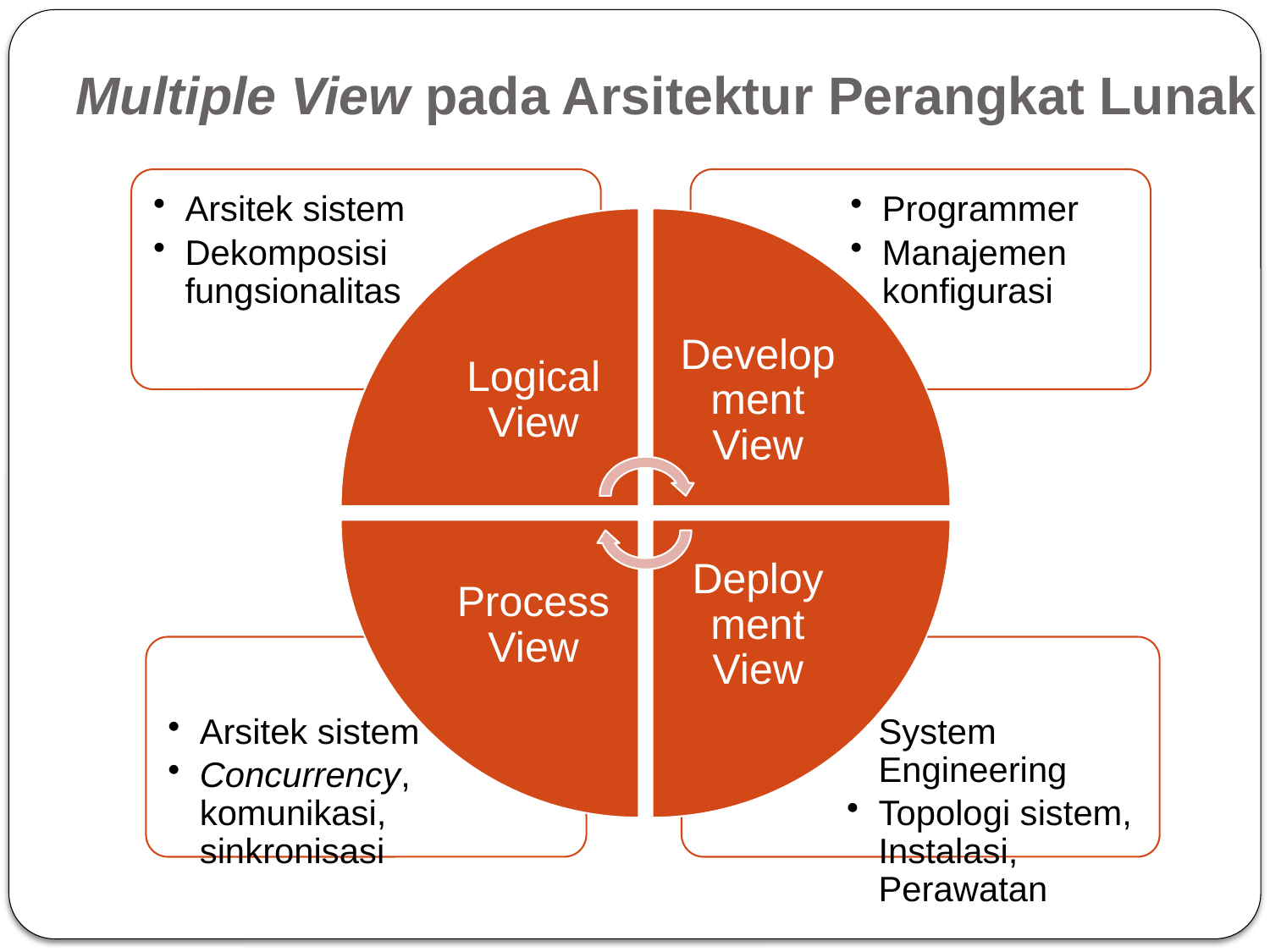

# Multiple View pada Arsitektur Perangkat Lunak
System Engineering
Topologi sistem, Instalasi, Perawatan
Arsitek sistem
Concurrency, komunikasi, sinkronisasi
Programmer
Manajemen konfigurasi
Arsitek sistem
Dekomposisi fungsionalitas
Logical View
Development View
Deployment View
Process View